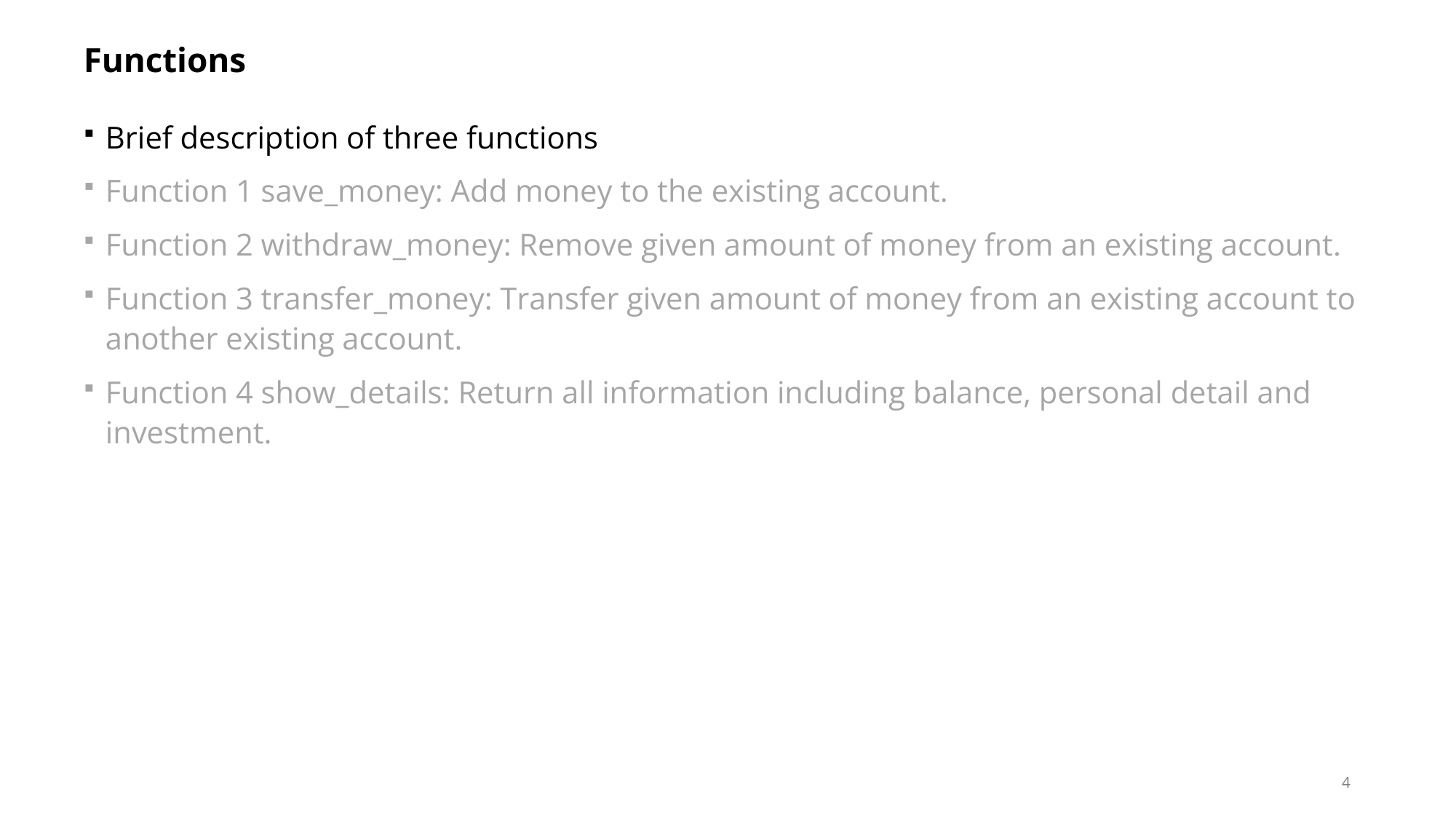

# Functions
Brief description of three functions
Function 1 save_money: Add money to the existing account.
Function 2 withdraw_money: Remove given amount of money from an existing account.
Function 3 transfer_money: Transfer given amount of money from an existing account to another existing account.
Function 4 show_details: Return all information including balance, personal detail and investment.

4